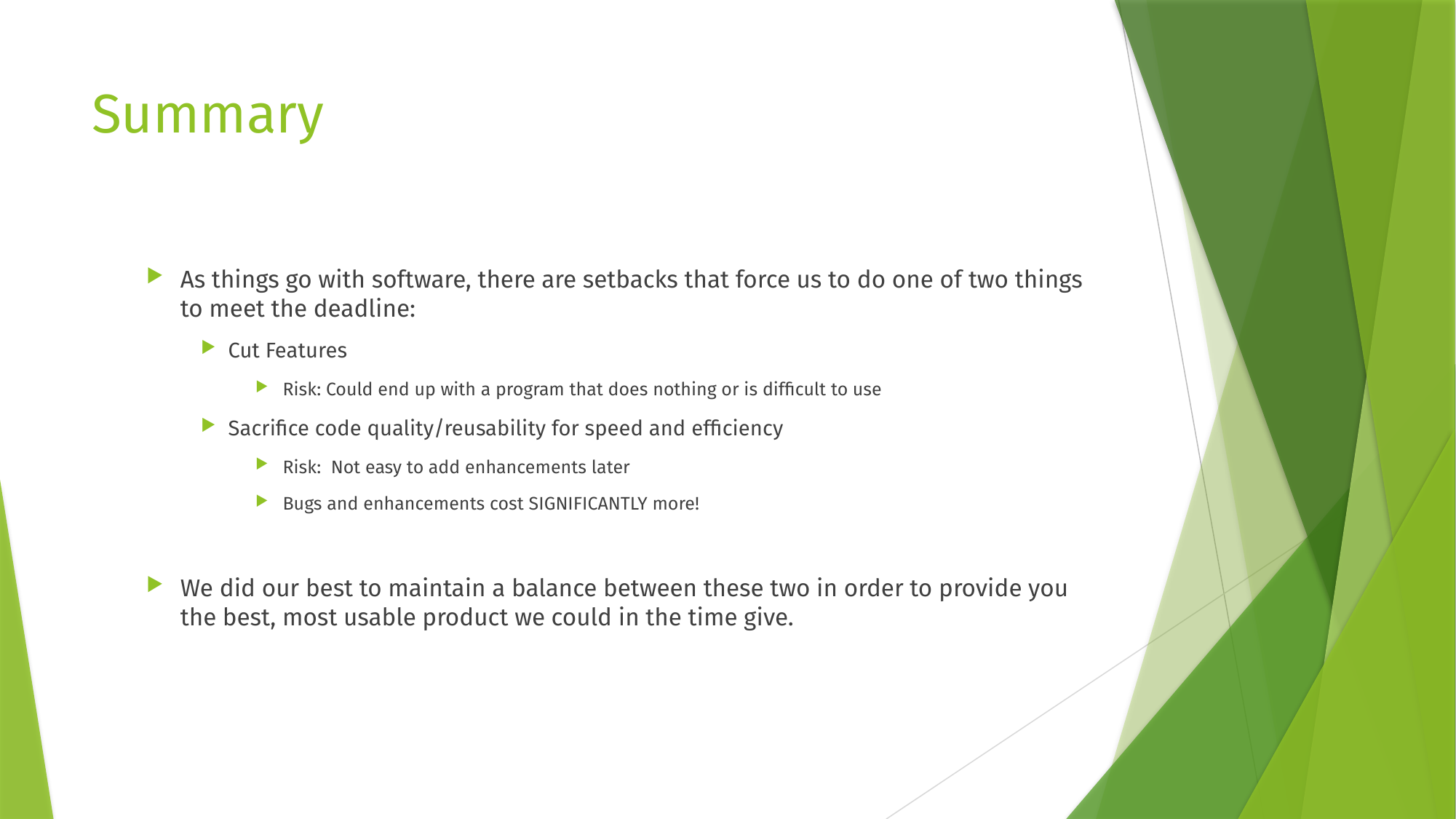

# Summary
As things go with software, there are setbacks that force us to do one of two things to meet the deadline:
Cut Features
Risk: Could end up with a program that does nothing or is difficult to use
Sacrifice code quality/reusability for speed and efficiency
Risk:  Not easy to add enhancements later
Bugs and enhancements cost SIGNIFICANTLY more!

We did our best to maintain a balance between these two in order to provide you the best, most usable product we could in the time give.